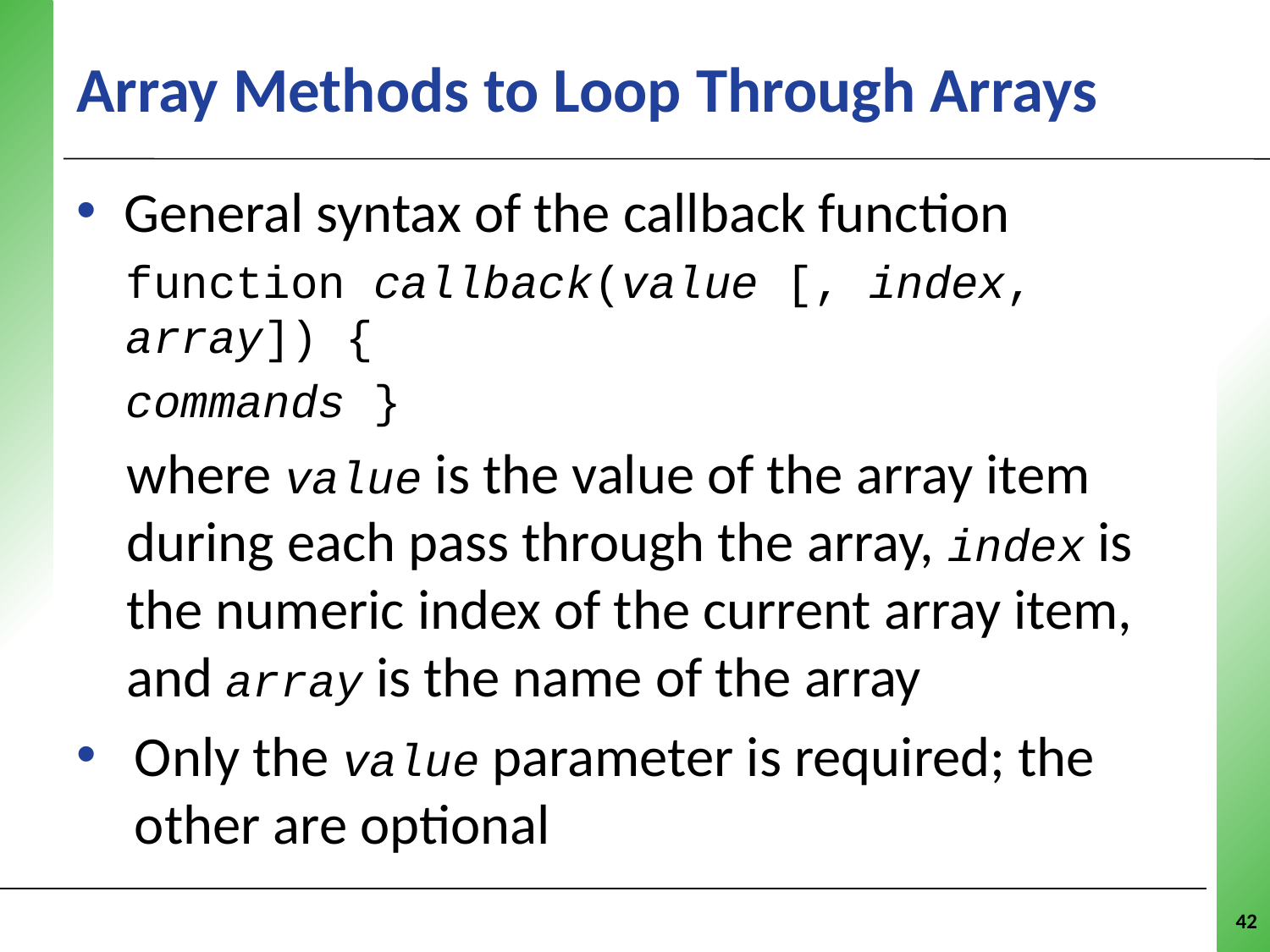

# Array Methods to Loop Through Arrays
General syntax of the callback function
function callback(value [, index, array]) {
commands }
where value is the value of the array item during each pass through the array, index is the numeric index of the current array item, and array is the name of the array
Only the value parameter is required; the other are optional
42